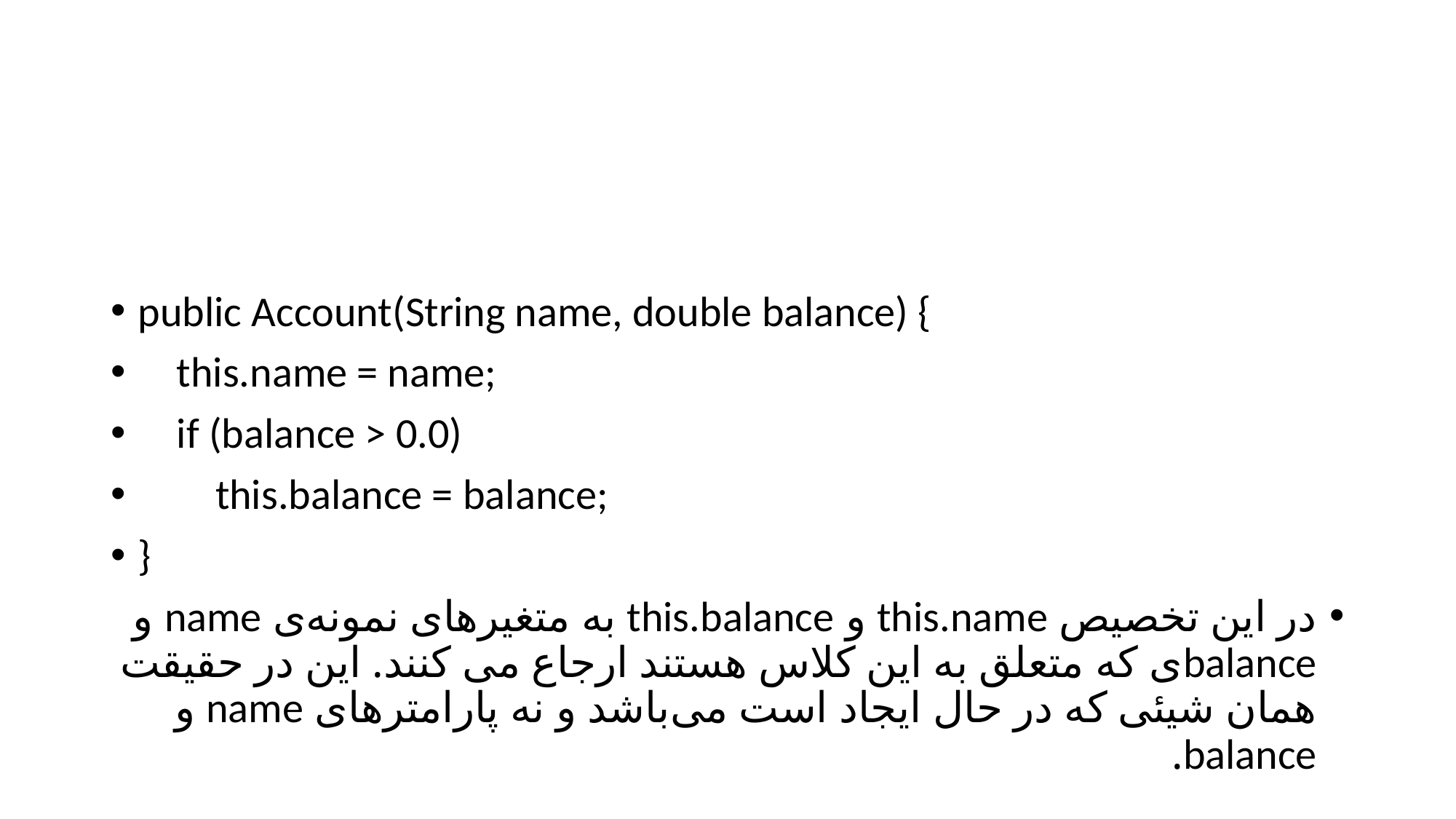

#

public Account(String name, double balance) {
    this.name = name;
    if (balance > 0.0)
        this.balance = balance;
}
در این تخصیص this.name و this.balance به متغیرهای نمونه‌ی name و balanceی که متعلق به این کلاس هستند ارجاع می کنند. این در حقیقت همان شیئی که در حال ایجاد است می‌باشد و نه پارامترهای name و balance.